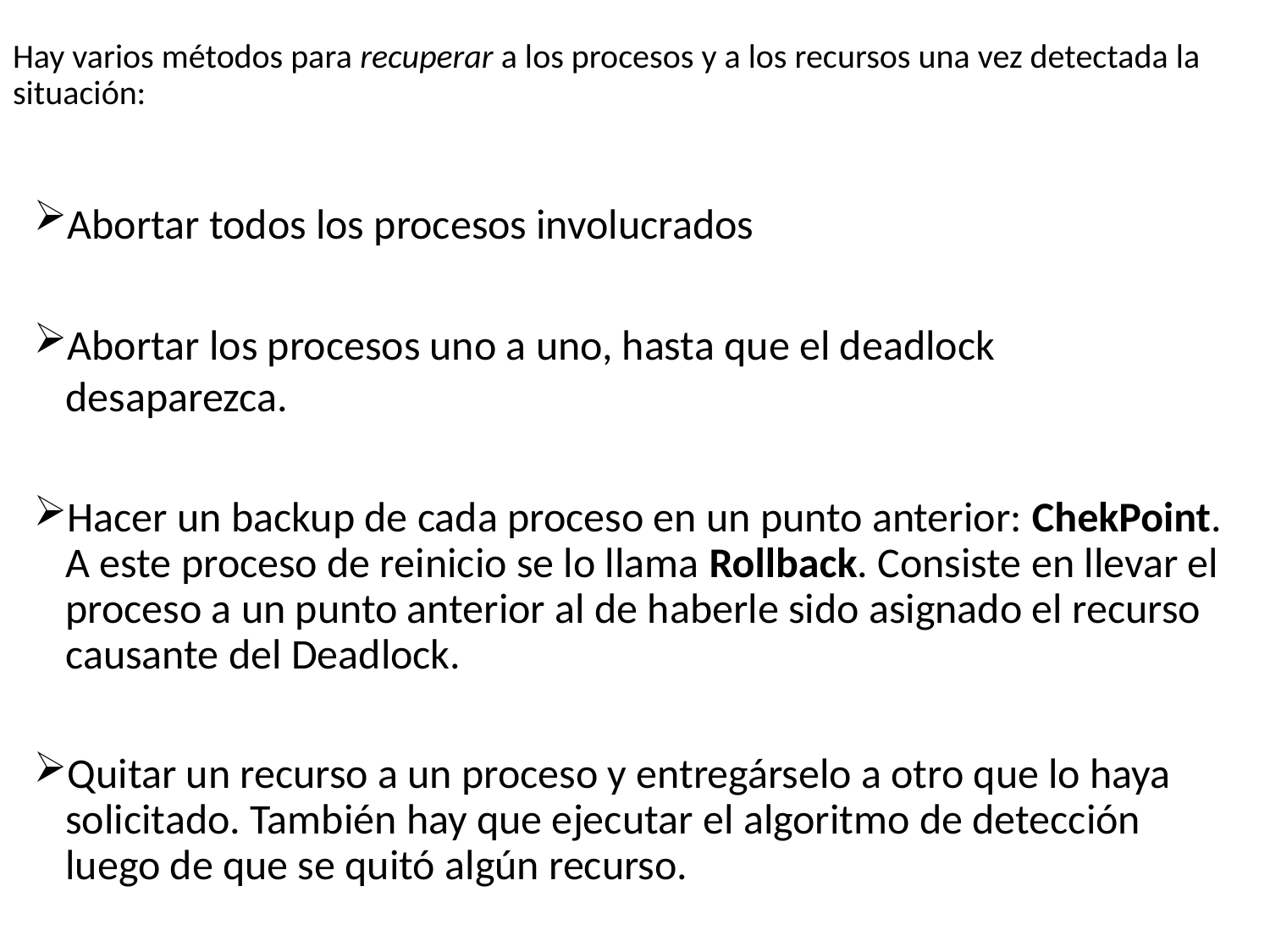

# Hay varios métodos para recuperar a los procesos y a los recursos una vez detectada la situación:
Abortar todos los procesos involucrados

Abortar los procesos uno a uno, hasta que el deadlock desaparezca.

Hacer un backup de cada proceso en un punto anterior: ChekPoint. A este proceso de reinicio se lo llama Rollback. Consiste en llevar el proceso a un punto anterior al de haberle sido asignado el recurso causante del Deadlock.

Quitar un recurso a un proceso y entregárselo a otro que lo haya solicitado. También hay que ejecutar el algoritmo de detección luego de que se quitó algún recurso.